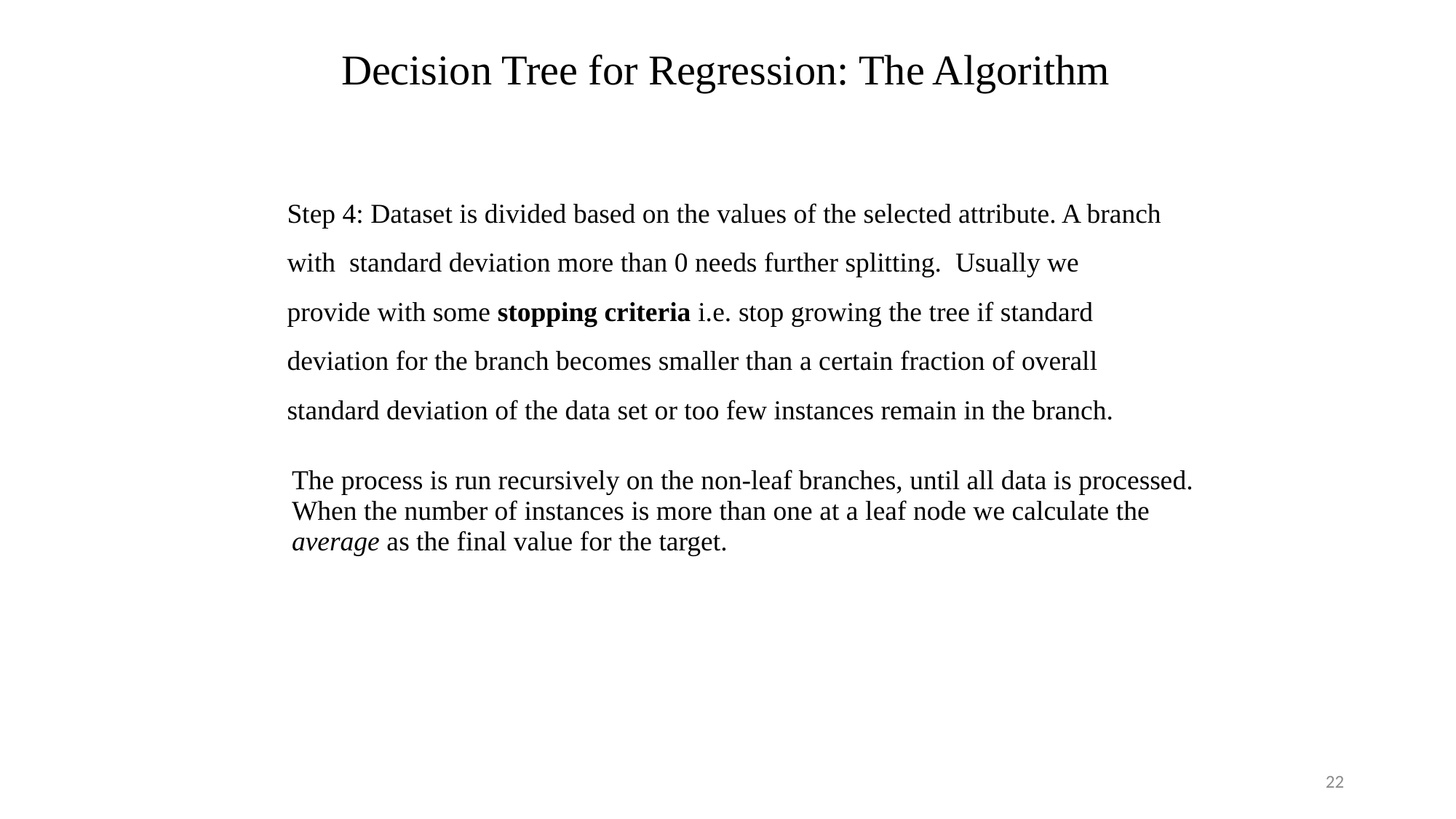

Decision Tree for Regression: The Algorithm
Step 4: Dataset is divided based on the values of the selected attribute. A branch with  standard deviation more than 0 needs further splitting.  Usually we provide with some stopping criteria i.e. stop growing the tree if standard deviation for the branch becomes smaller than a certain fraction of overall standard deviation of the data set or too few instances remain in the branch.
| The process is run recursively on the non-leaf branches, until all data is processed. When the number of instances is more than one at a leaf node we calculate the average as the final value for the target. |
| --- |
|  |
22